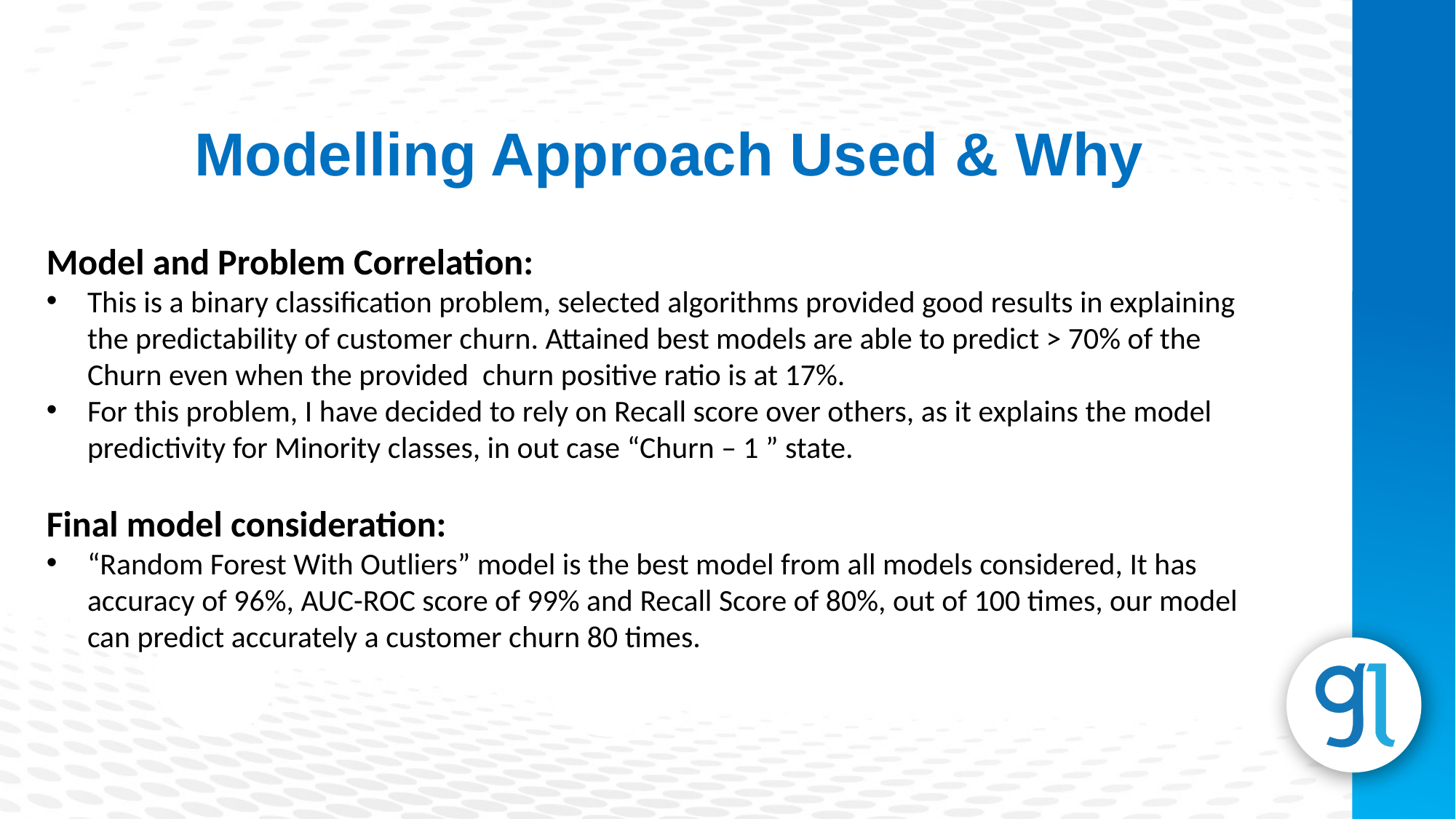

Modelling Approach Used & Why
Model and Problem Correlation:
This is a binary classification problem, selected algorithms provided good results in explaining the predictability of customer churn. Attained best models are able to predict > 70% of the Churn even when the provided  churn positive ratio is at 17%.
For this problem, I have decided to rely on Recall score over others, as it explains the model predictivity for Minority classes, in out case “Churn – 1 ” state.

Final model consideration:
“Random Forest With Outliers” model is the best model from all models considered, It has accuracy of 96%, AUC-ROC score of 99% and Recall Score of 80%, out of 100 times, our model can predict accurately a customer churn 80 times.

Subheading

Lorem Ipsum is simply dummy text of the printing and typesetting industry.